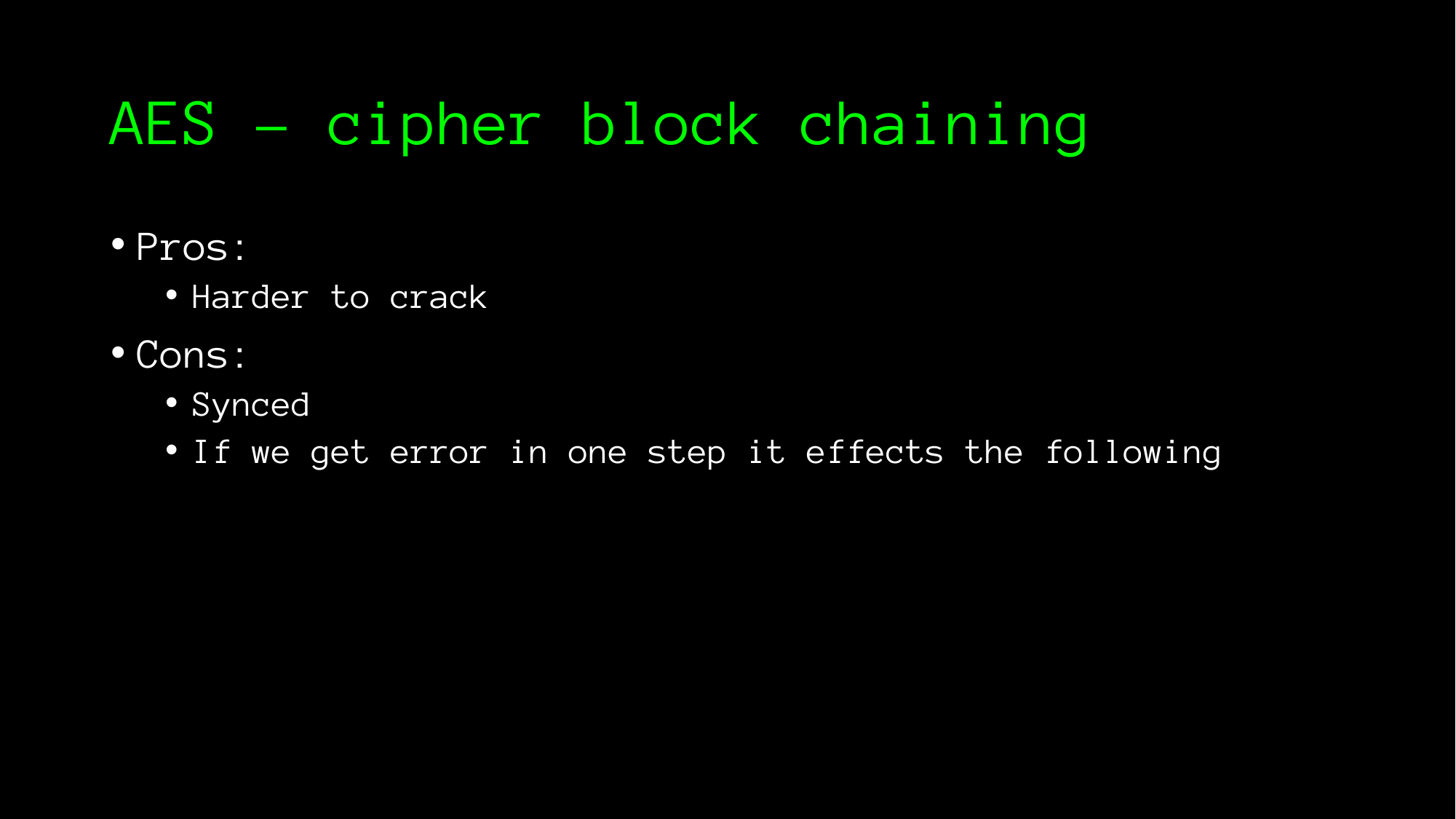

# AES – cipher block chaining
Pros:
Harder to crack
Cons:
Synced
If we get error in one step it effects the following